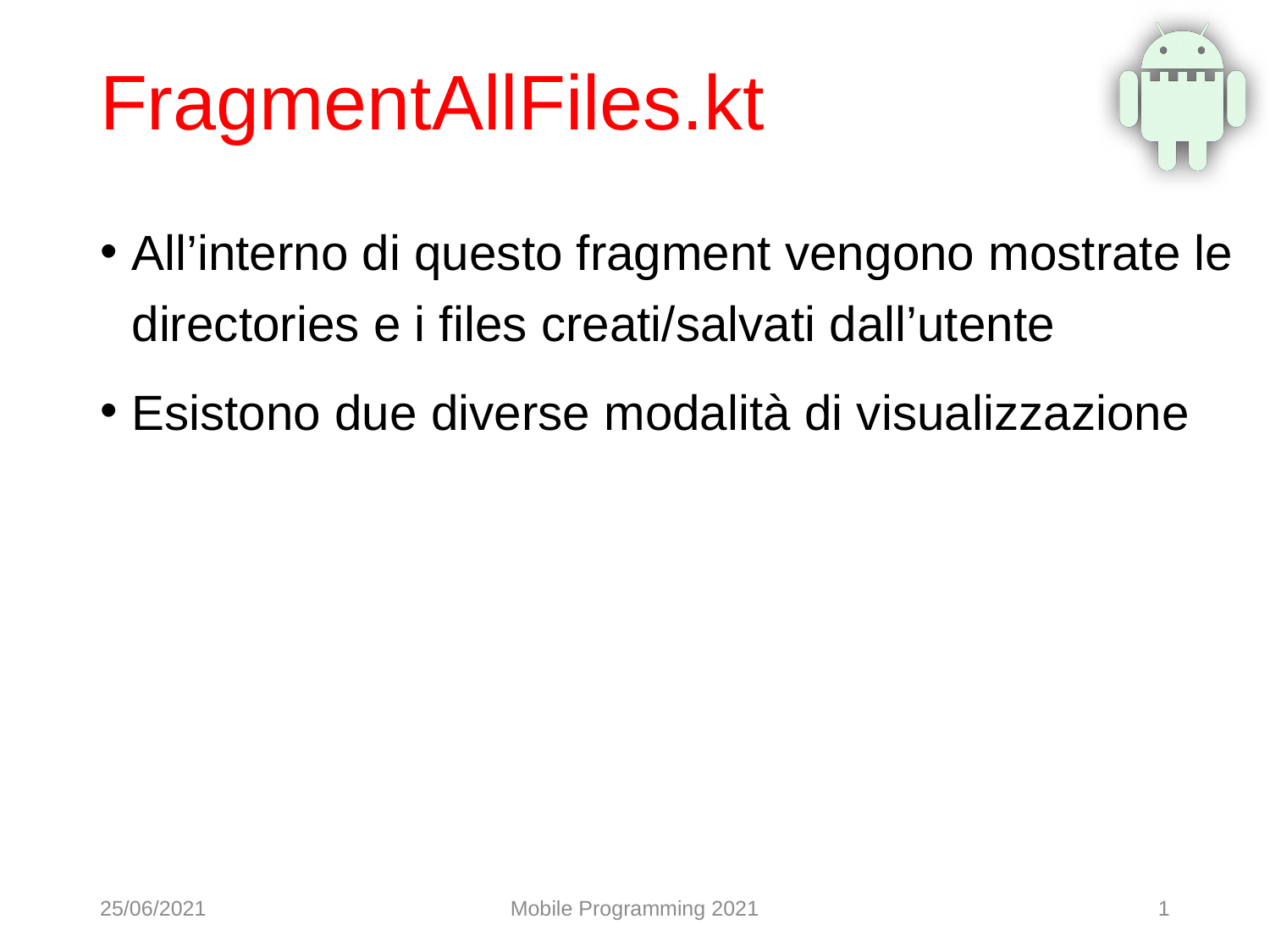

# FragmentAllFiles.kt
All’interno di questo fragment vengono mostrate le directories e i files creati/salvati dall’utente
Esistono due diverse modalità di visualizzazione

25/06/2021
Mobile Programming 2021
1